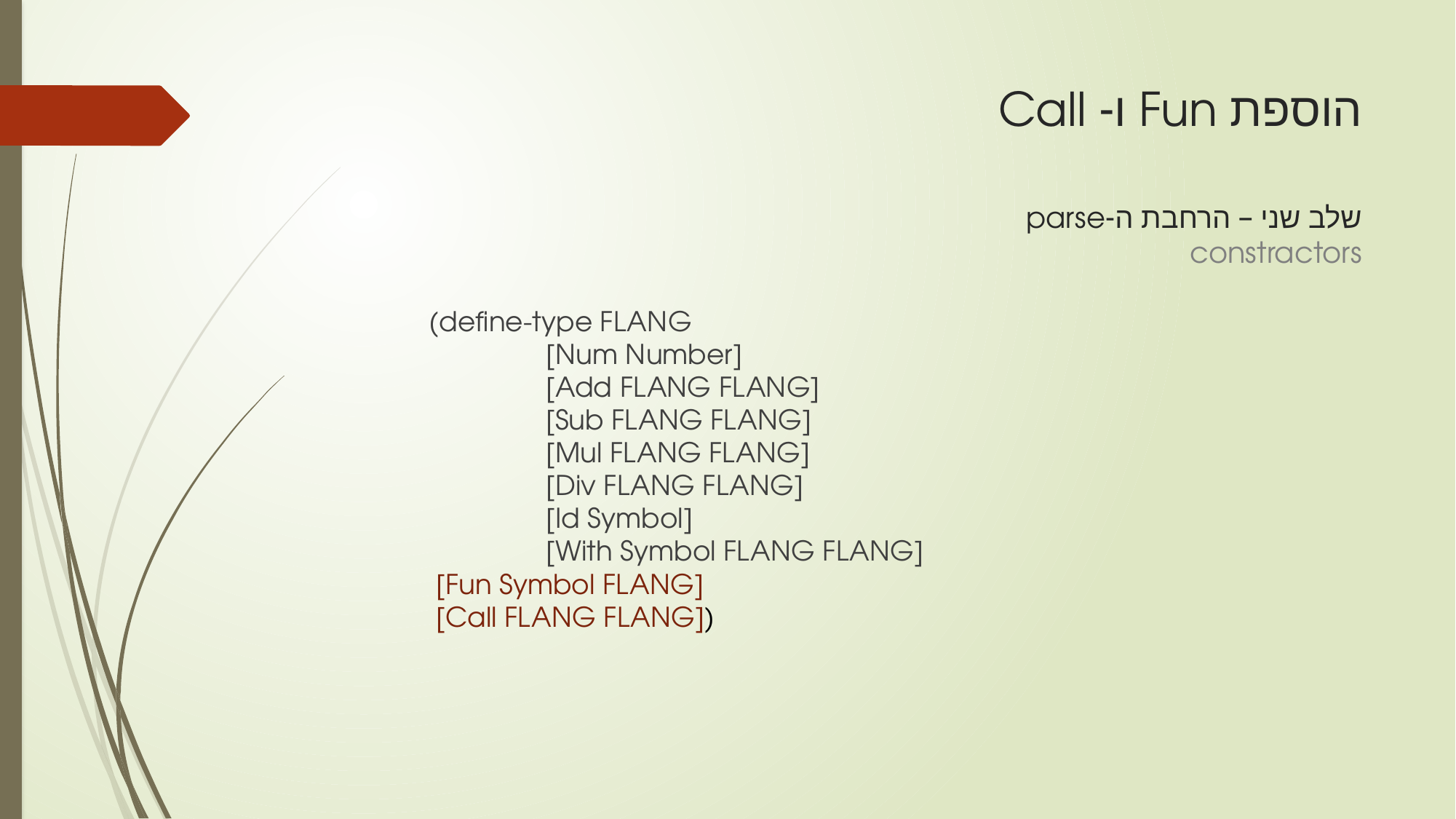

# הוספת Fun ו- Call שלב שני – הרחבת ה-parse constractors

	(define-type FLANG
		 [Num Number]
		 [Add FLANG FLANG]
		 [Sub FLANG FLANG]
		 [Mul FLANG FLANG]
		 [Div FLANG FLANG]
		 [Id Symbol]
		 [With Symbol FLANG FLANG]
		 [Fun Symbol FLANG]
		 [Call FLANG FLANG])